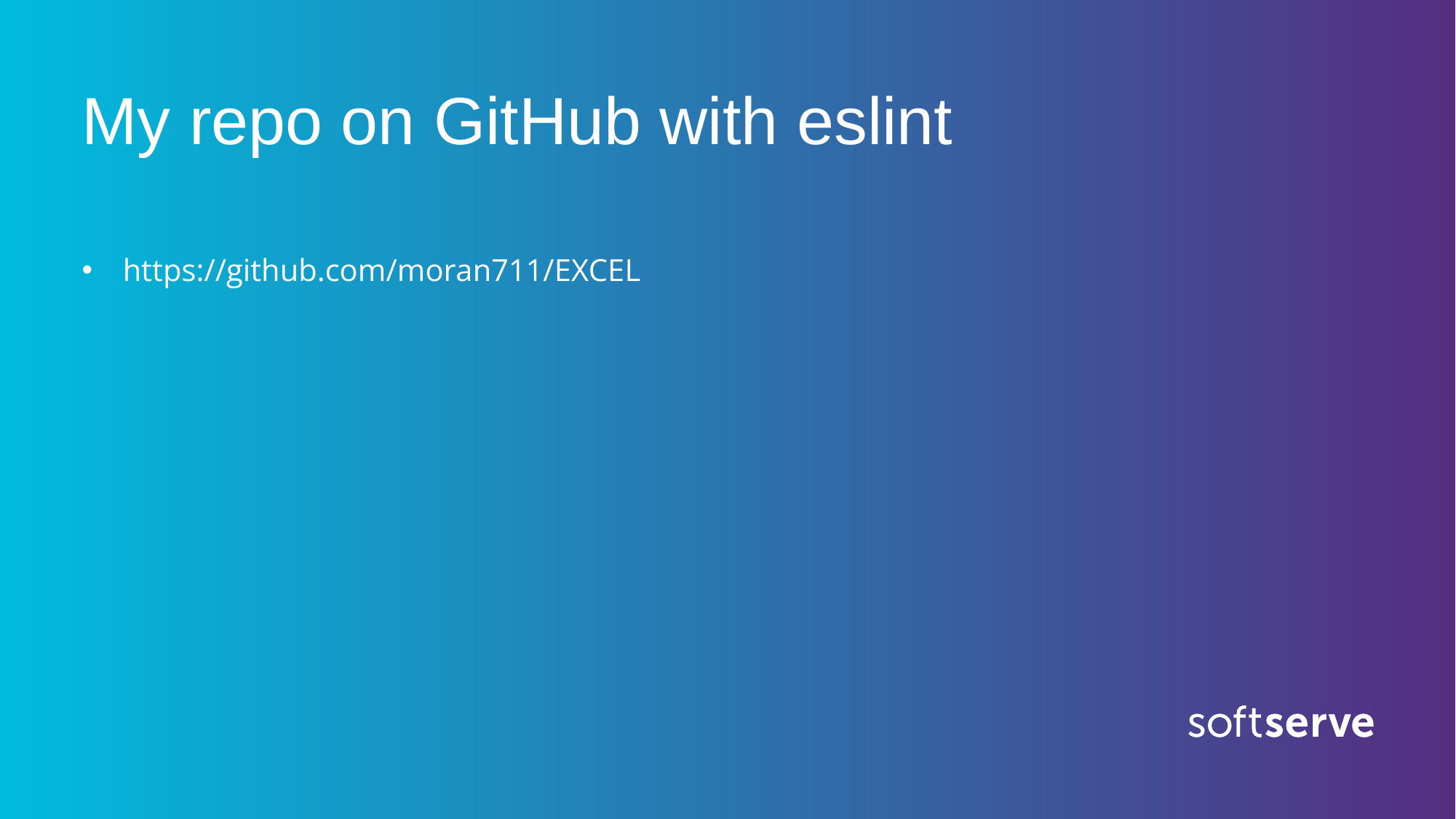

# My repo on GitHub with eslint
https://github.com/moran711/EXCEL